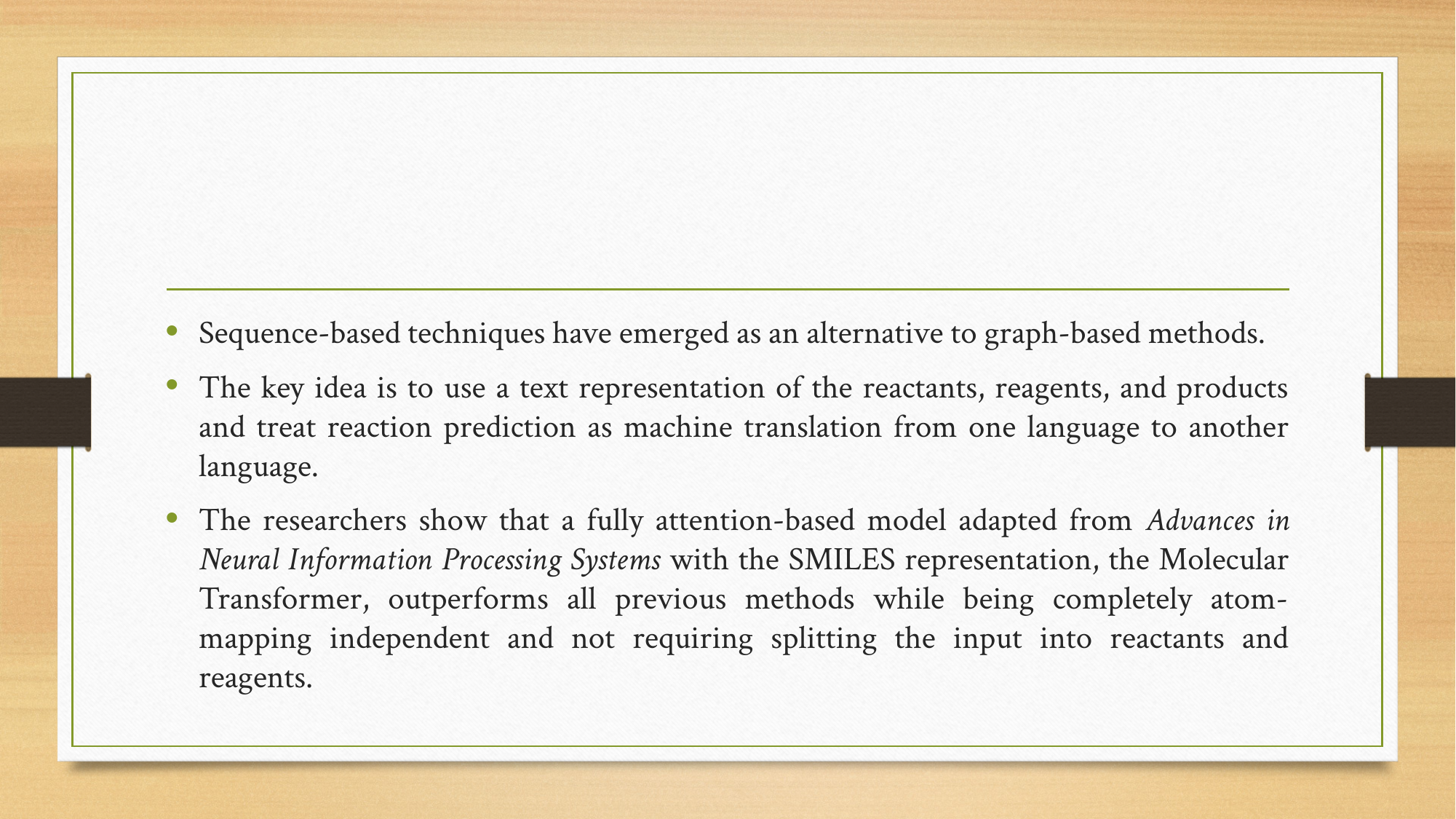

#
Sequence-based techniques have emerged as an alternative to graph-based methods.
The key idea is to use a text representation of the reactants, reagents, and products and treat reaction prediction as machine translation from one language to another language.
The researchers show that a fully attention-based model adapted from Advances in Neural Information Processing Systems with the SMILES representation, the Molecular Transformer, outperforms all previous methods while being completely atom-mapping independent and not requiring splitting the input into reactants and reagents.